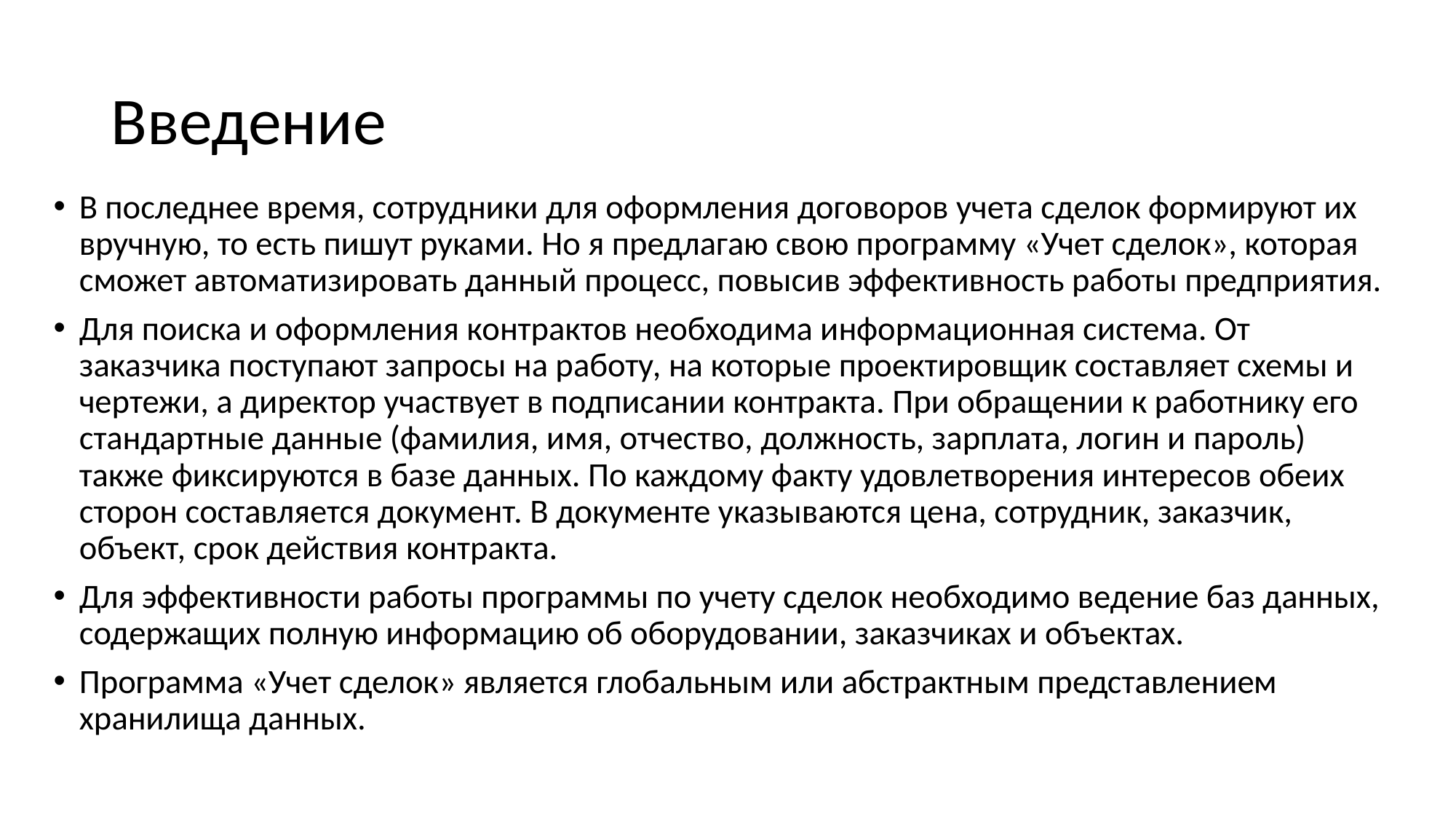

# Введение
В последнее время, сотрудники для оформления договоров учета сделок формируют их вручную, то есть пишут руками. Но я предлагаю свою программу «Учет сделок», которая сможет автоматизировать данный процесс, повысив эффективность работы предприятия.
Для поиска и оформления контрактов необходима информационная система. От заказчика поступают запросы на работу, на которые проектировщик составляет схемы и чертежи, а директор участвует в подписании контракта. При обращении к работнику его стандартные данные (фамилия, имя, отчество, должность, зарплата, логин и пароль) также фиксируются в базе данных. По каждому факту удовлетворения интересов обеих сторон составляется документ. В документе указываются цена, сотрудник, заказчик, объект, срок действия контракта.
Для эффективности работы программы по учету сделок необходимо ведение баз данных, содержащих полную информацию об оборудовании, заказчиках и объектах.
Программа «Учет сделок» является глобальным или абстрактным представлением хранилища данных.